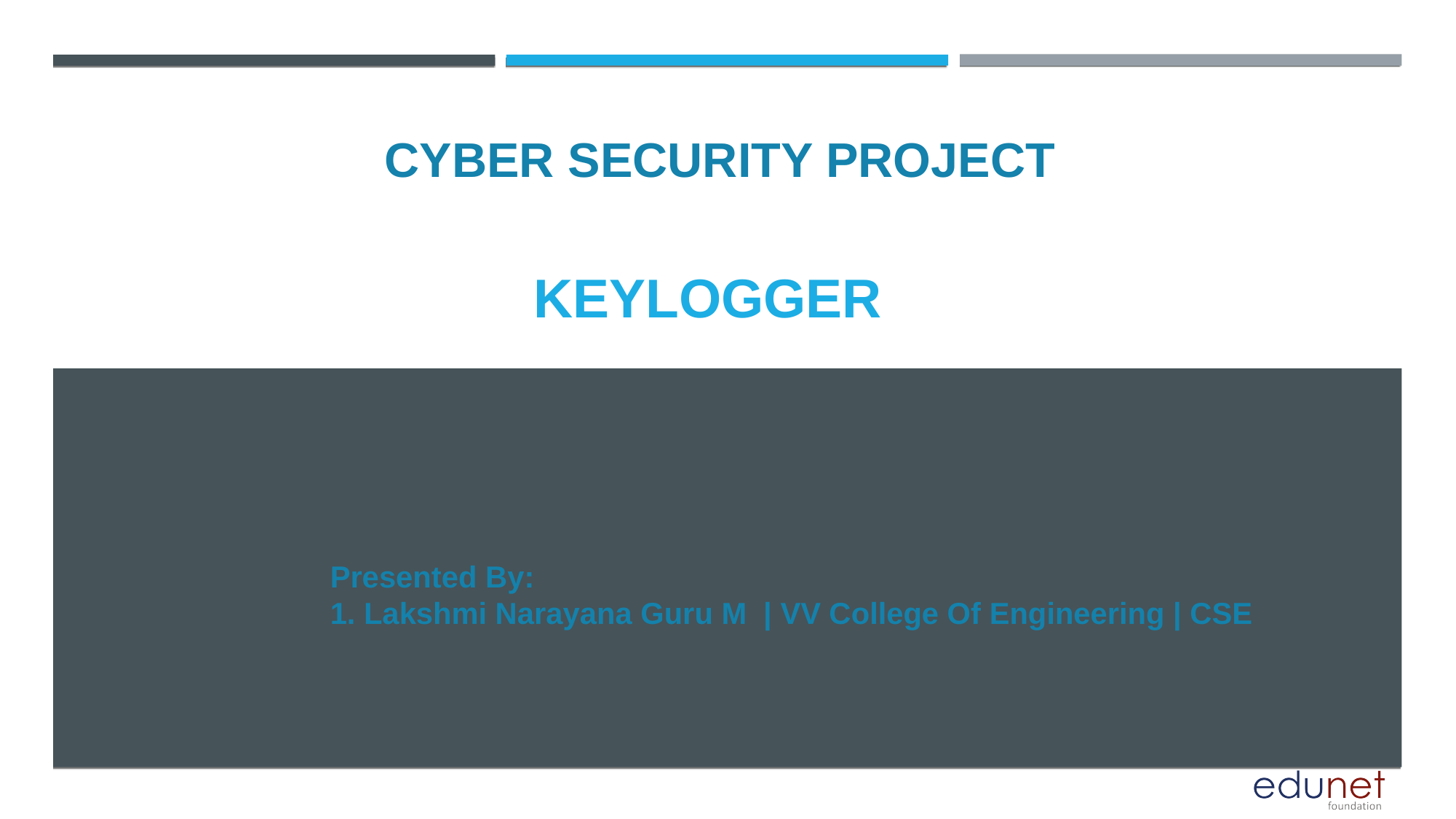

CYBER SECURITY PROJECT
KEYLOGGER
Presented By:
1. Lakshmi Narayana Guru M  | VV College Of Engineering | CSE